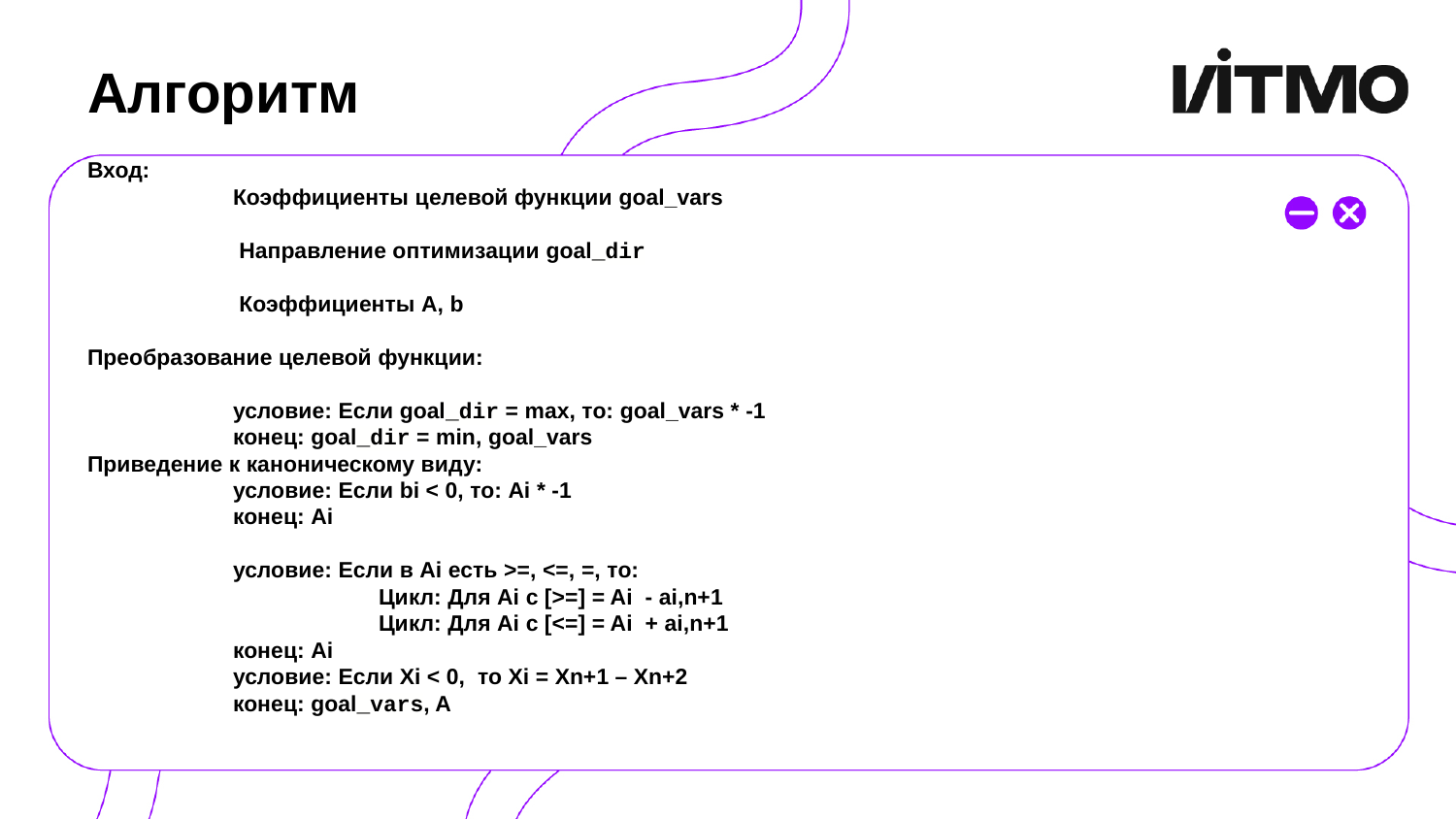

# Алгоритм

Вход:
	Коэффициенты целевой функции goal_vars

	 Направление оптимизации goal_dir

	 Коэффициенты A, b

Преобразование целевой функции:

	условие: Если goal_dir = max, то: goal_vars * -1
	конец: goal_dir = min, goal_vars
Приведение к каноническому виду:
	условие: Если bi < 0, то: Ai * -1
	конец: Ai

	условие: Если в Ai есть >=, <=, =, то:
		Цикл: Для Ai c [>=] = Ai  - ai,n+1
		Цикл: Для Ai c [<=] = Ai  + ai,n+1
	конец: Ai
	условие: Если Xi < 0,  то Xi = Xn+1 – Xn+2
	конец: goal_vars, A